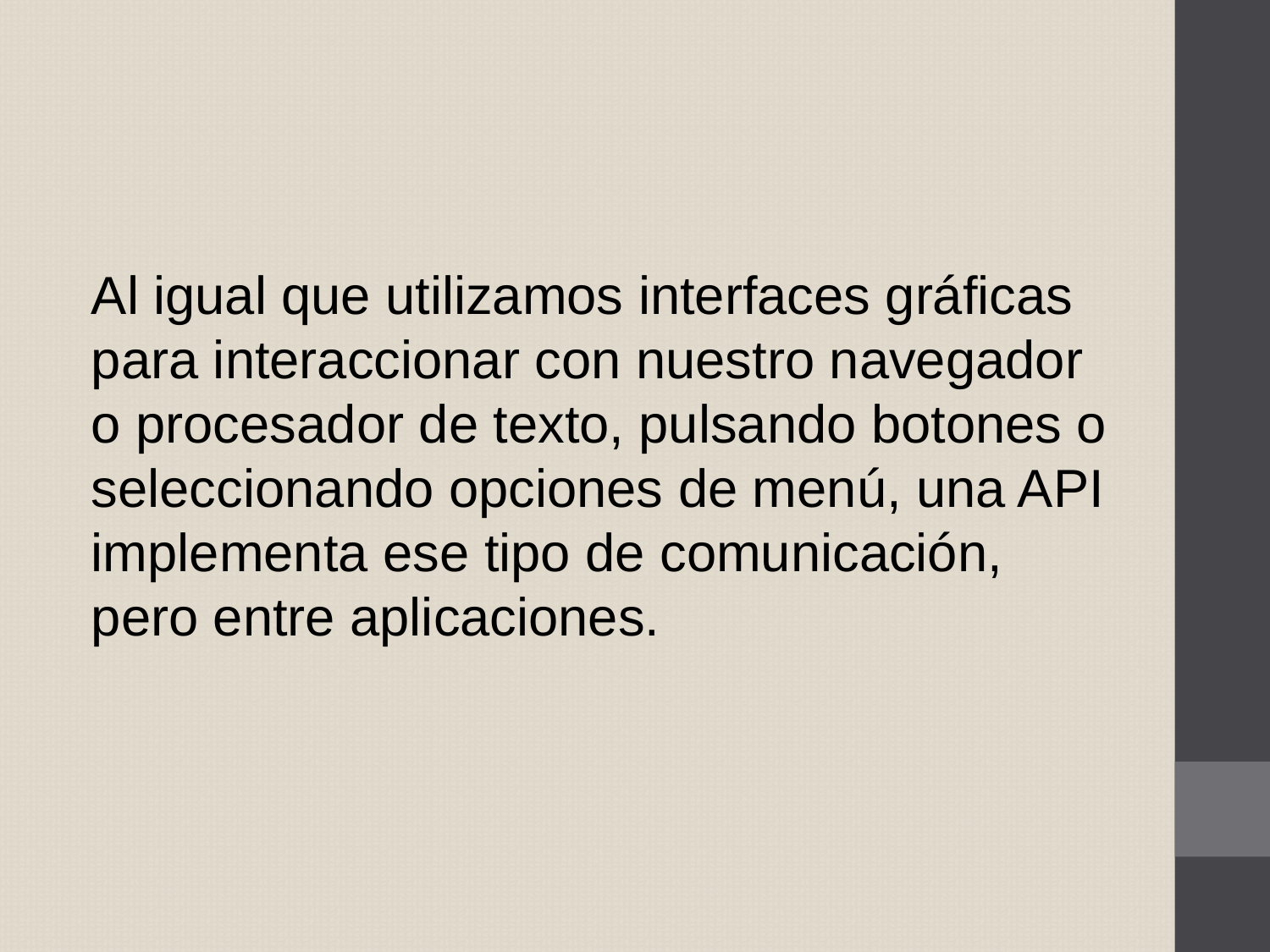

Al igual que utilizamos interfaces gráficas para interaccionar con nuestro navegador o procesador de texto, pulsando botones o seleccionando opciones de menú, una API implementa ese tipo de comunicación, pero entre aplicaciones.